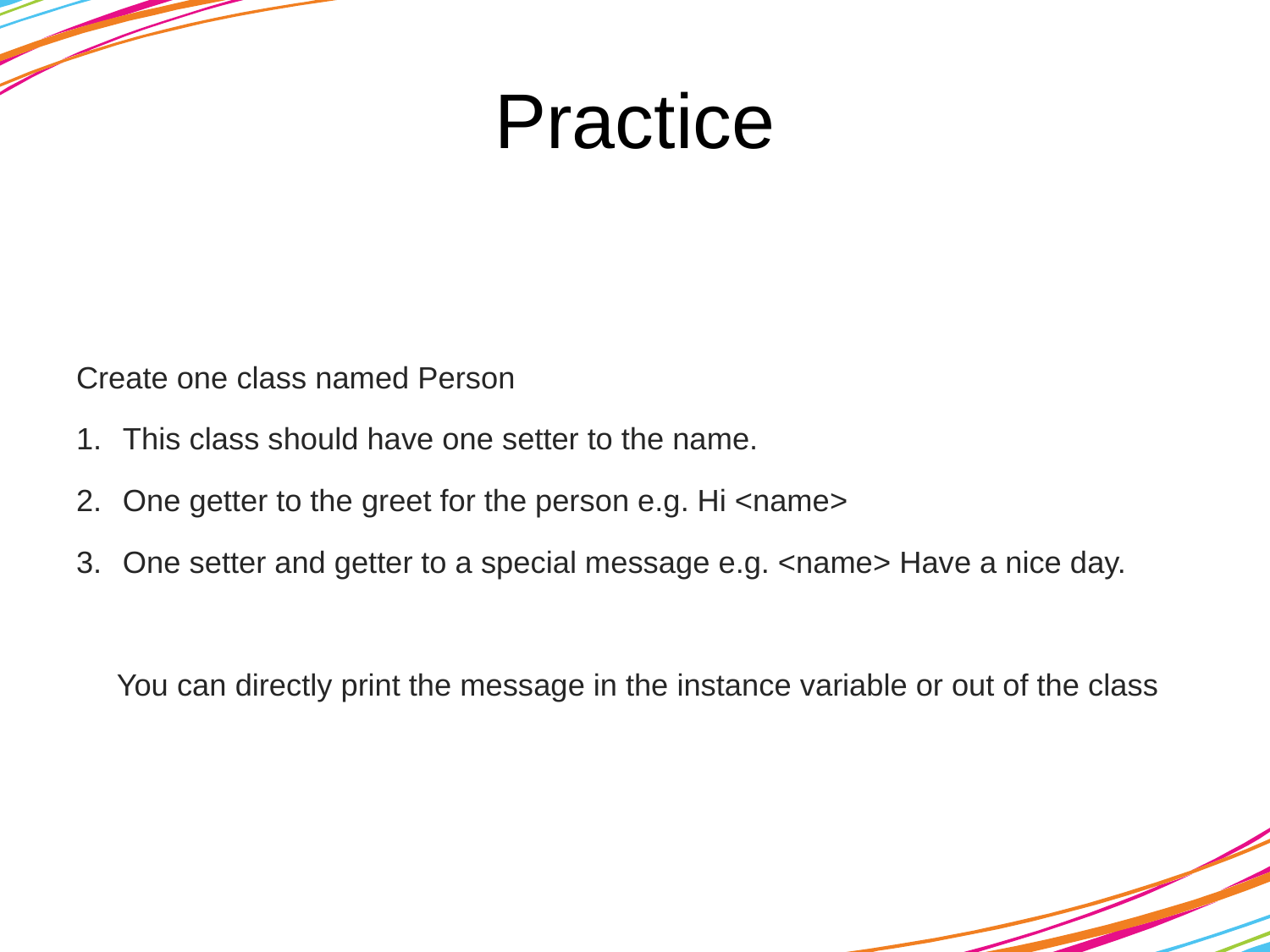

# Practice
Create one class named Person
This class should have one setter to the name.
One getter to the greet for the person e.g. Hi <name>
One setter and getter to a special message e.g. <name> Have a nice day.

You can directly print the message in the instance variable or out of the class